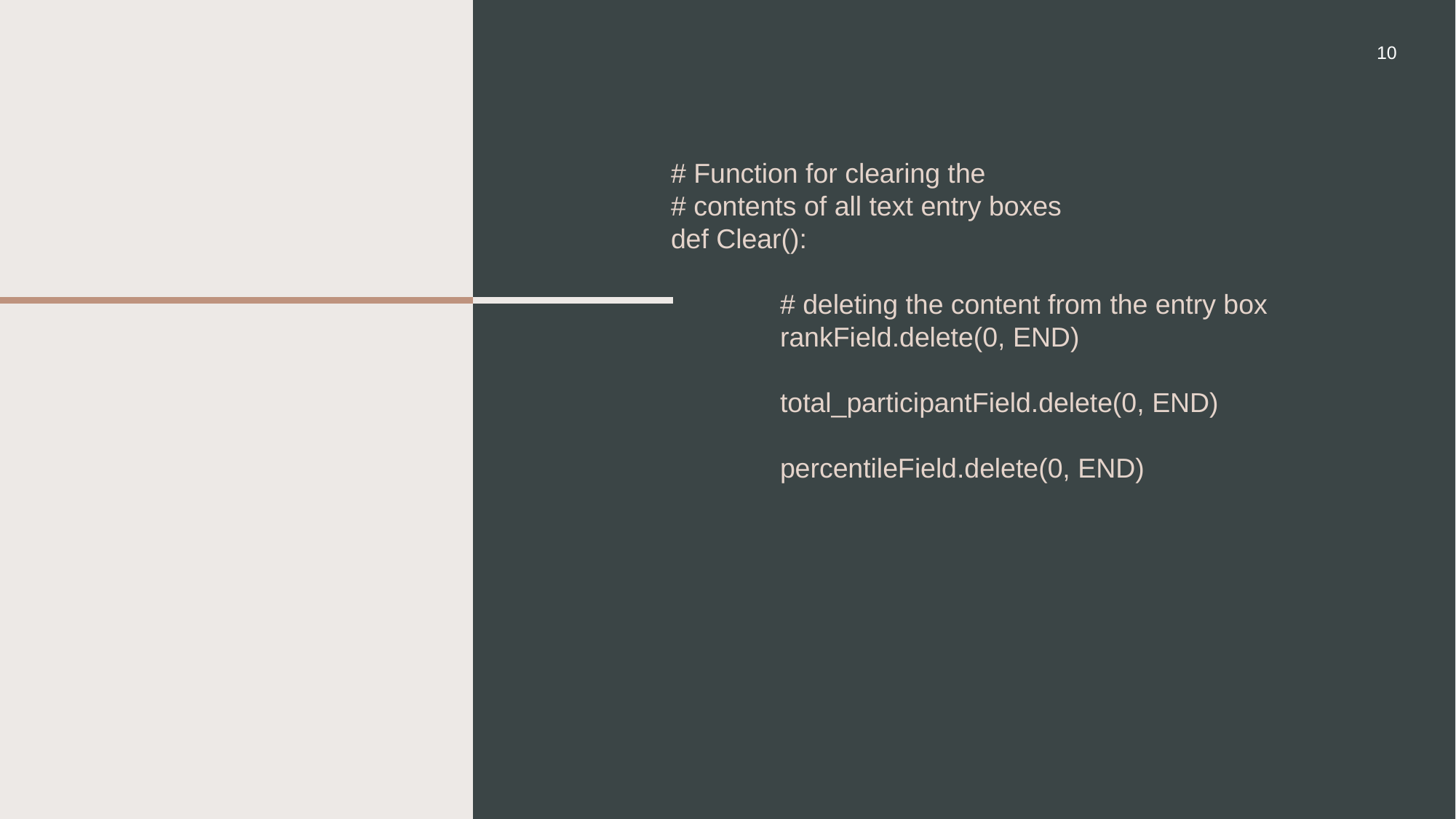

10
# Function for clearing the
# contents of all text entry boxes
def Clear():

	# deleting the content from the entry box
	rankField.delete(0, END)

	total_participantField.delete(0, END)

	percentileField.delete(0, END)